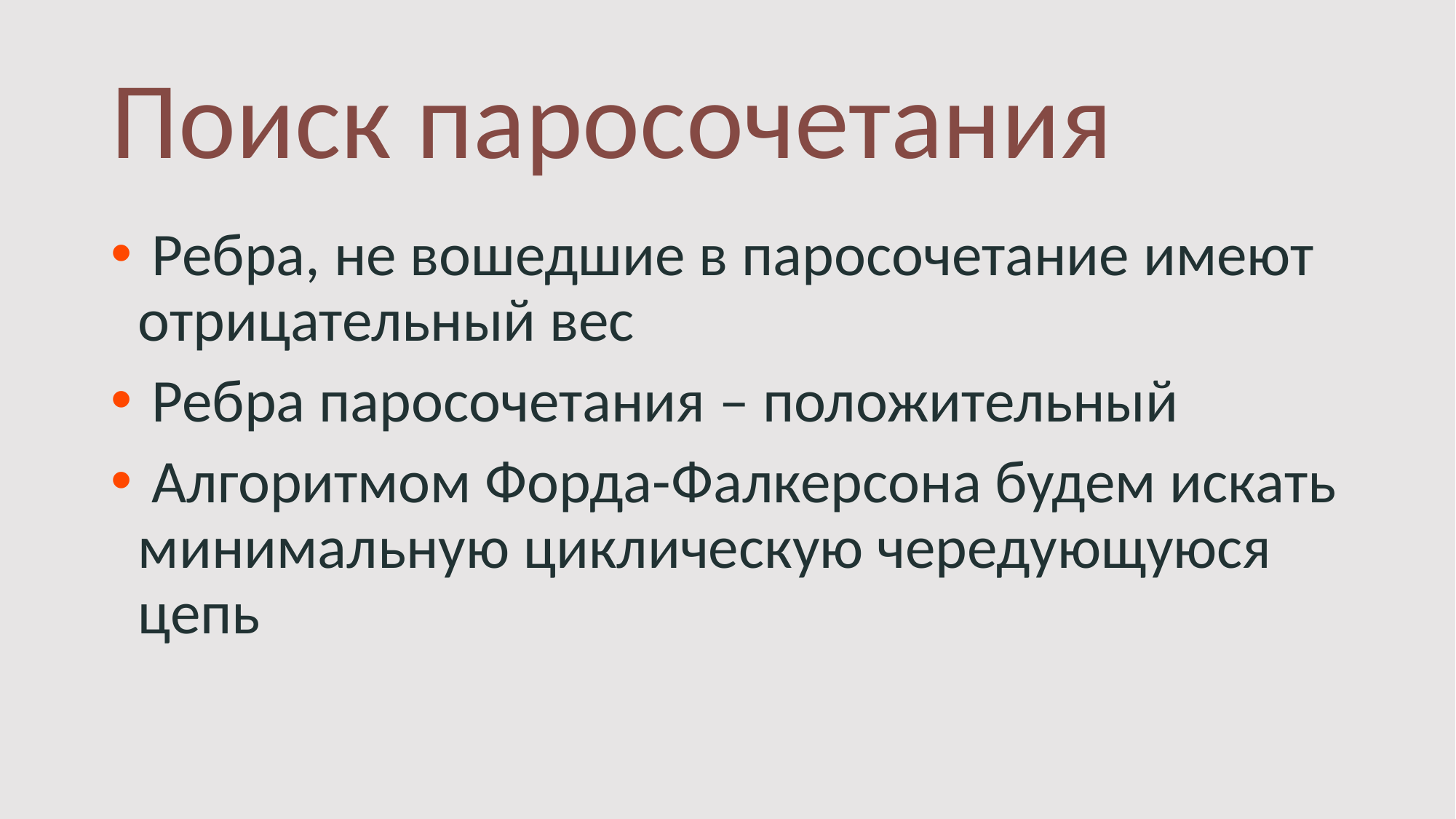

# Поиск паросочетания
 Ребра, не вошедшие в паросочетание имеют отрицательный вес
 Ребра паросочетания – положительный
 Алгоритмом Форда-Фалкерсона будем искать минимальную циклическую чередующуюся цепь